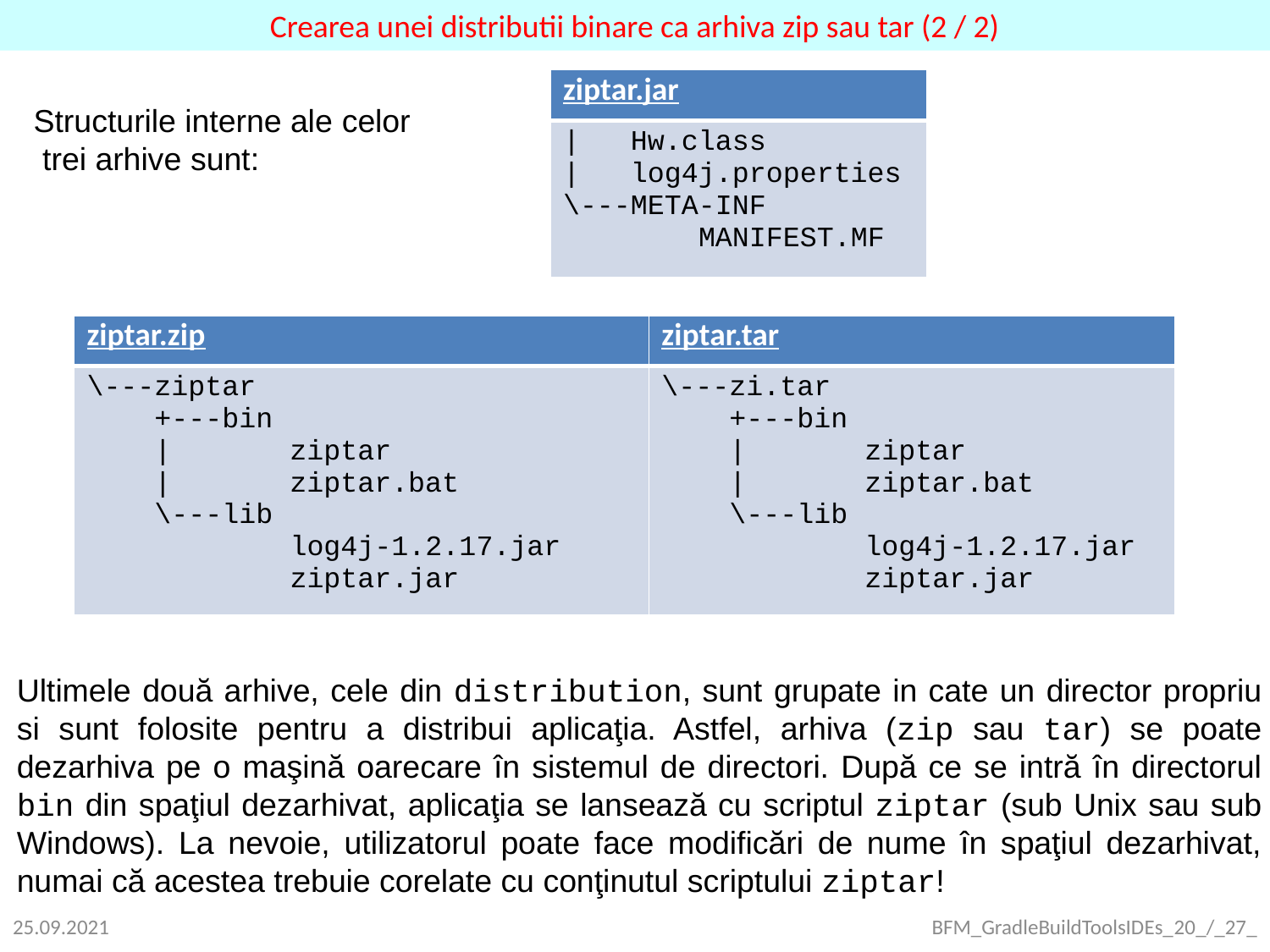

Crearea unei distributii binare ca arhiva zip sau tar (2 / 2)
| ziptar.jar |
| --- |
| | Hw.class | log4j.properties \---META-INF MANIFEST.MF |
Structurile interne ale celor
 trei arhive sunt:

| ziptar.zip | ziptar.tar |
| --- | --- |
| \---ziptar +---bin | ziptar | ziptar.bat \---lib log4j-1.2.17.jar ziptar.jar | \---zi.tar +---bin | ziptar | ziptar.bat \---lib log4j-1.2.17.jar ziptar.jar |

Ultimele două arhive, cele din distribution, sunt grupate in cate un director propriu si sunt folosite pentru a distribui aplicaţia. Astfel, arhiva (zip sau tar) se poate dezarhiva pe o maşină oarecare în sistemul de directori. După ce se intră în directorul bin din spaţiul dezarhivat, aplicaţia se lansează cu scriptul ziptar (sub Unix sau sub Windows). La nevoie, utilizatorul poate face modificări de nume în spaţiul dezarhivat, numai că acestea trebuie corelate cu conţinutul scriptului ziptar!
25.09.2021
BFM_GradleBuildToolsIDEs_20_/_27_